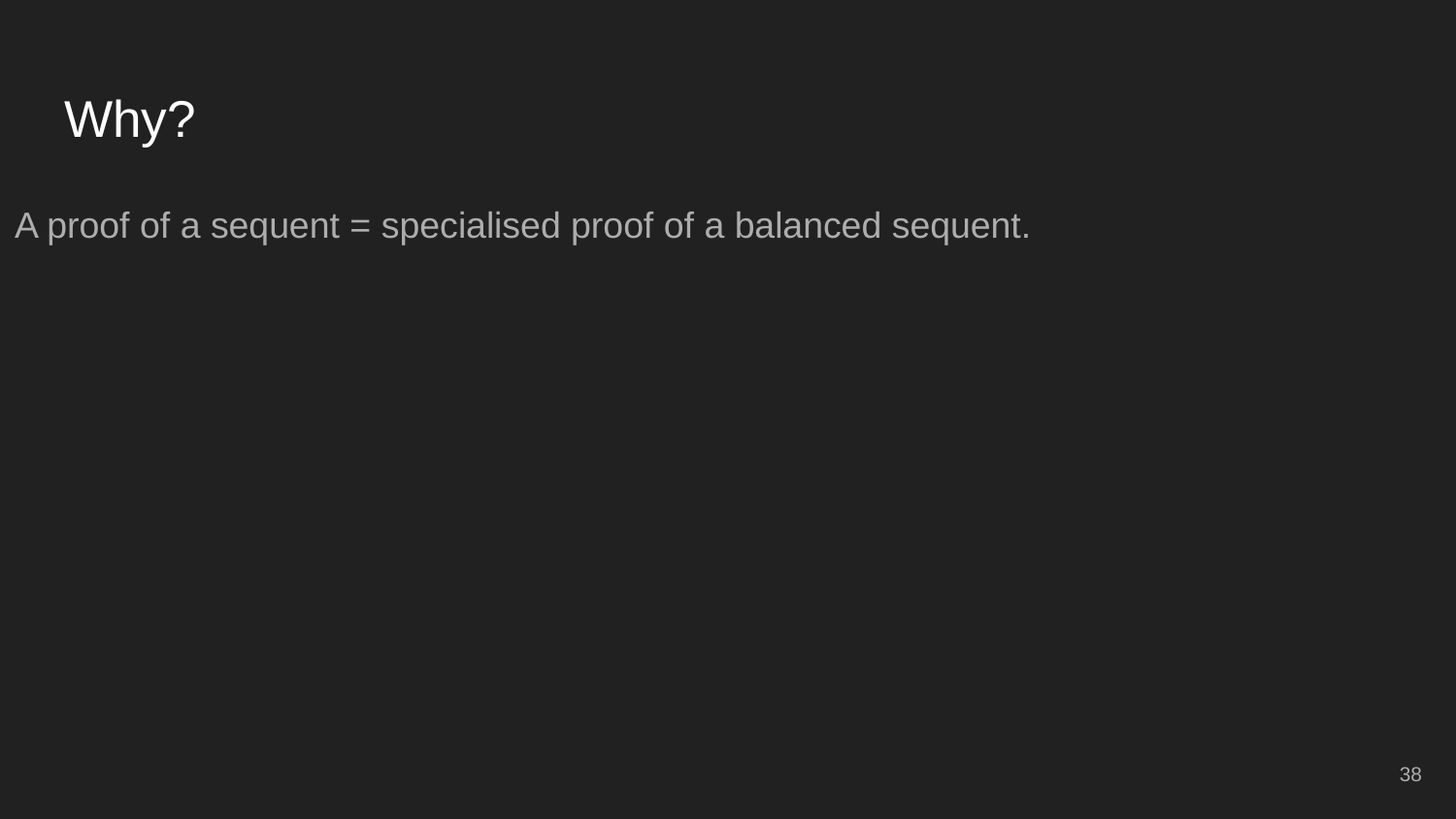

# Why?
A proof of a sequent = specialised proof of a balanced sequent.

38